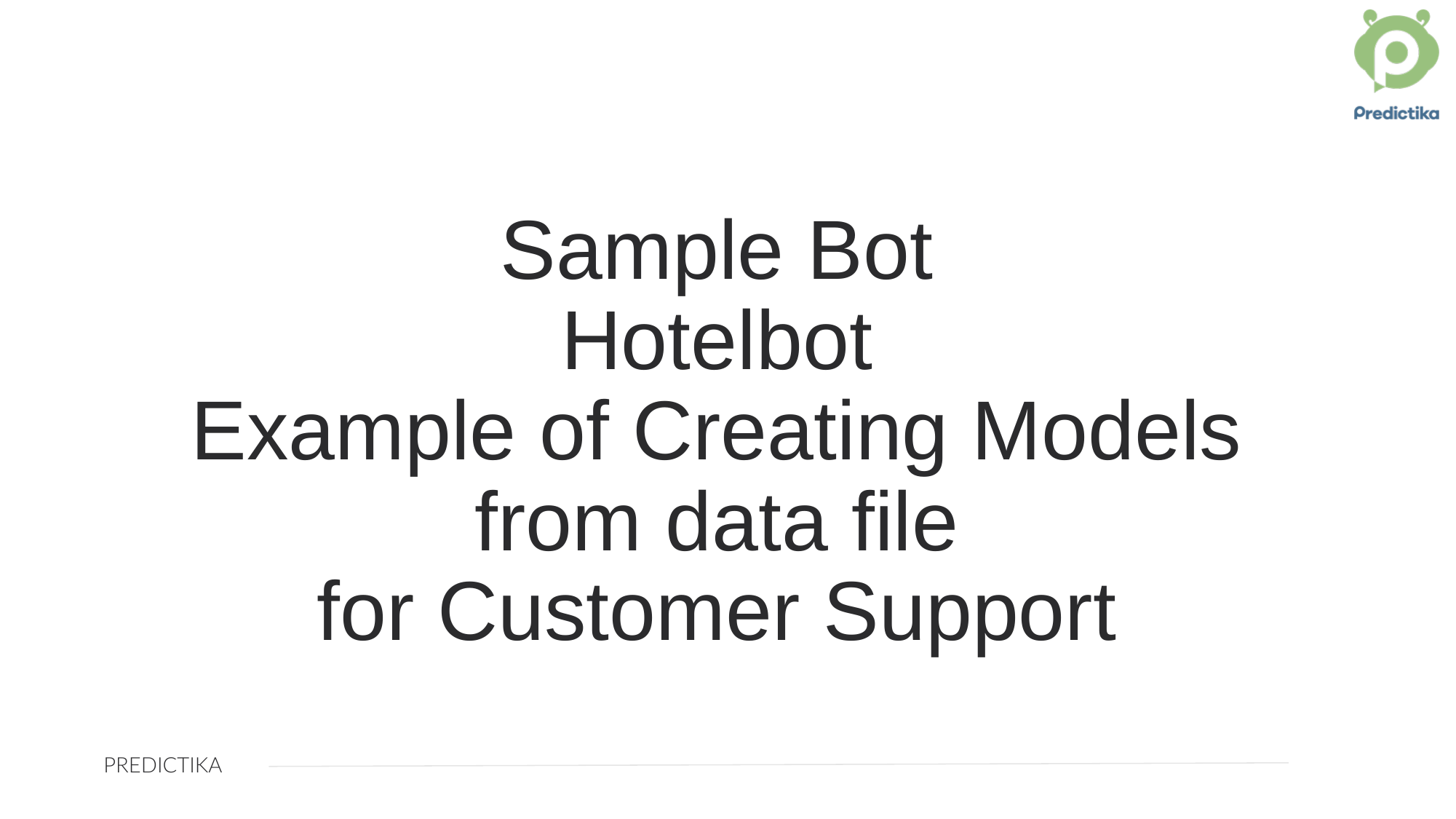

# Sample Bot Hotelbot Example of Creating Models from data file for Customer Support